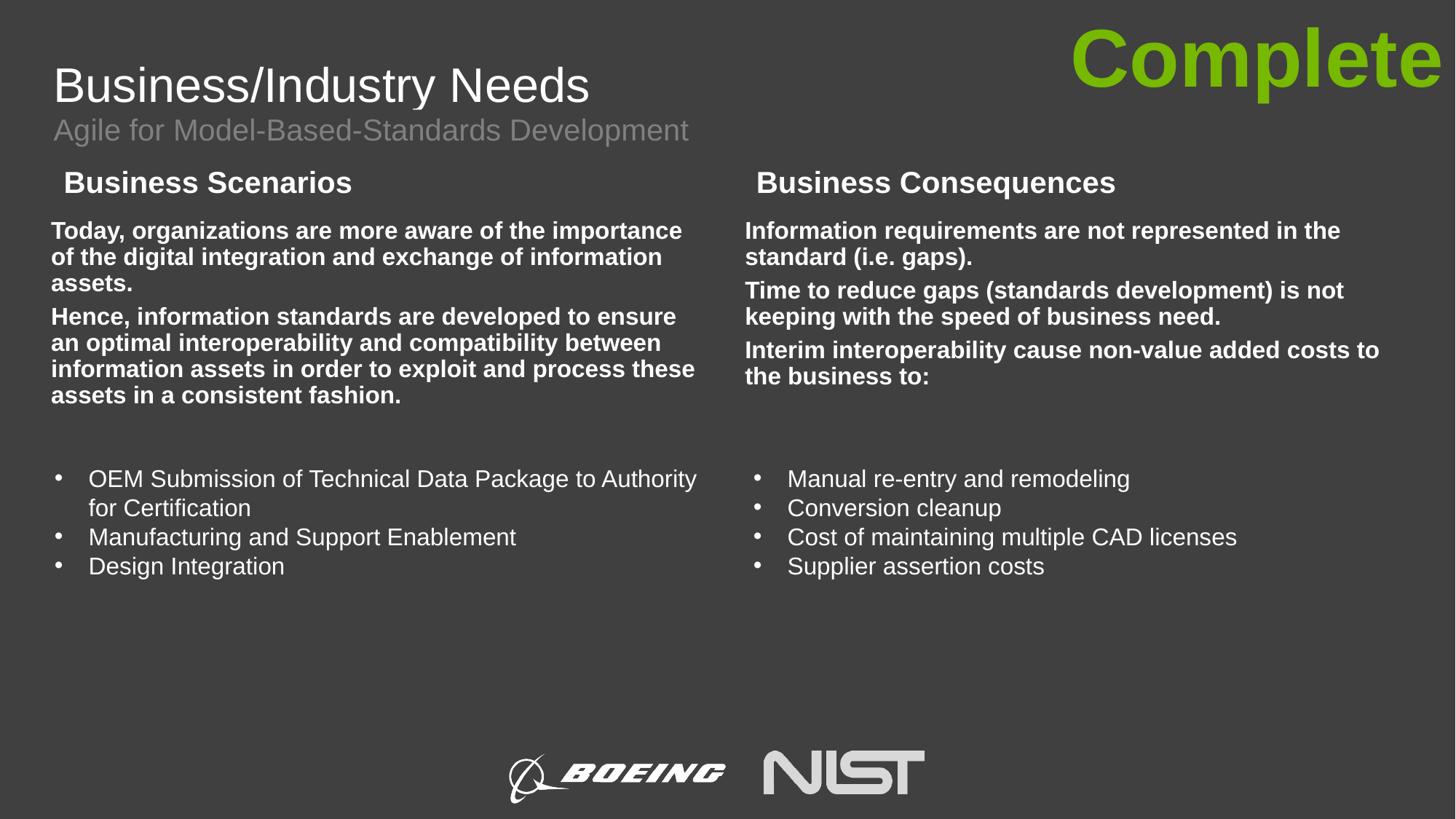

Complete
# Business/Industry Needs
Agile for Model-Based-Standards Development
Business Scenarios
Business Consequences
Today, organizations are more aware of the importance of the digital integration and exchange of information assets.
Hence, information standards are developed to ensure an optimal interoperability and compatibility between information assets in order to exploit and process these assets in a consistent fashion.
Information requirements are not represented in the standard (i.e. gaps).
Time to reduce gaps (standards development) is not keeping with the speed of business need.
Interim interoperability cause non-value added costs to the business to:
OEM Submission of Technical Data Package to Authority for Certification
Manufacturing and Support Enablement
Design Integration
Manual re-entry and remodeling
Conversion cleanup
Cost of maintaining multiple CAD licenses
Supplier assertion costs